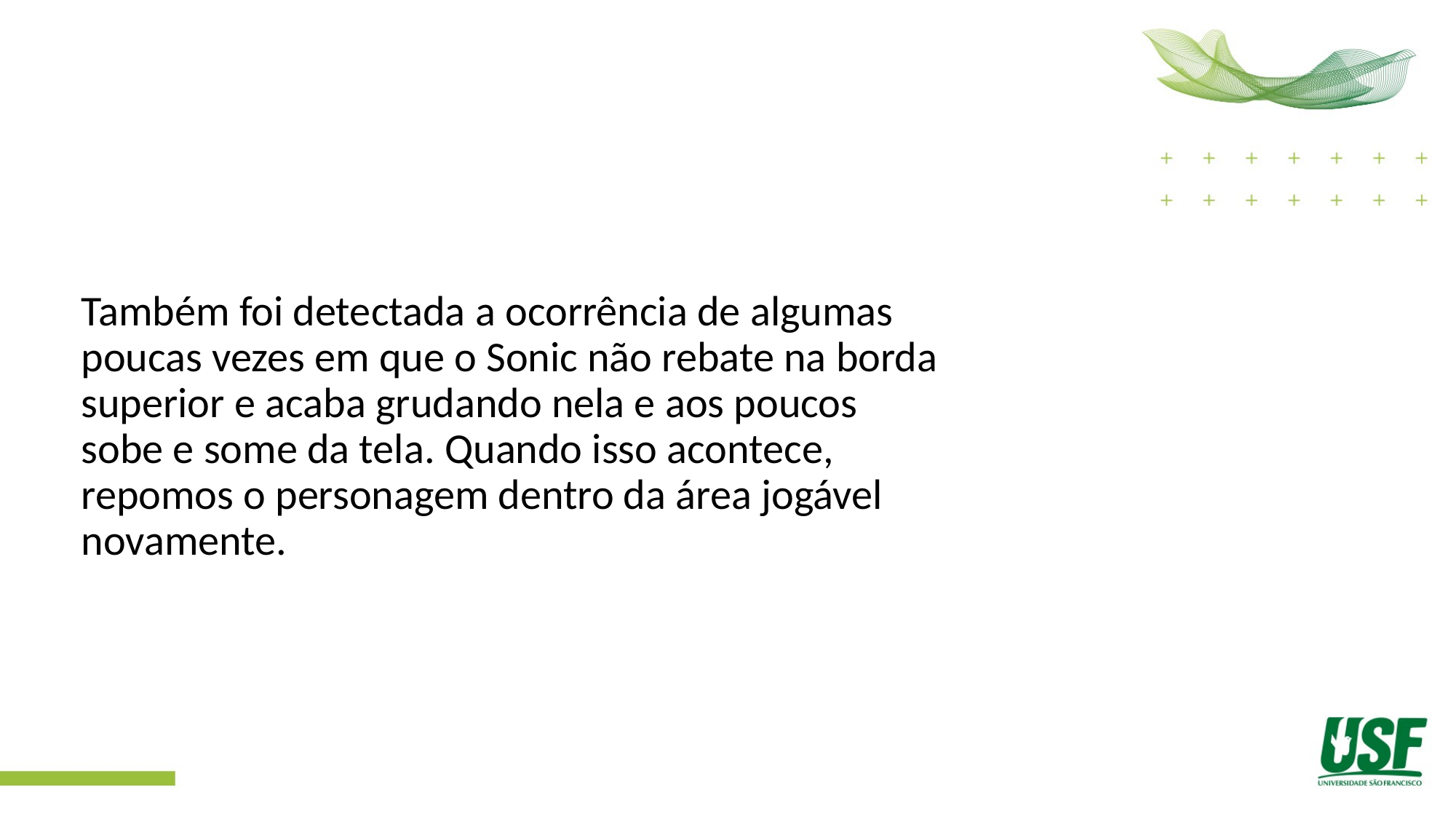

Também foi detectada a ocorrência de algumas poucas vezes em que o Sonic não rebate na borda superior e acaba grudando nela e aos poucos sobe e some da tela. Quando isso acontece, repomos o personagem dentro da área jogável novamente.